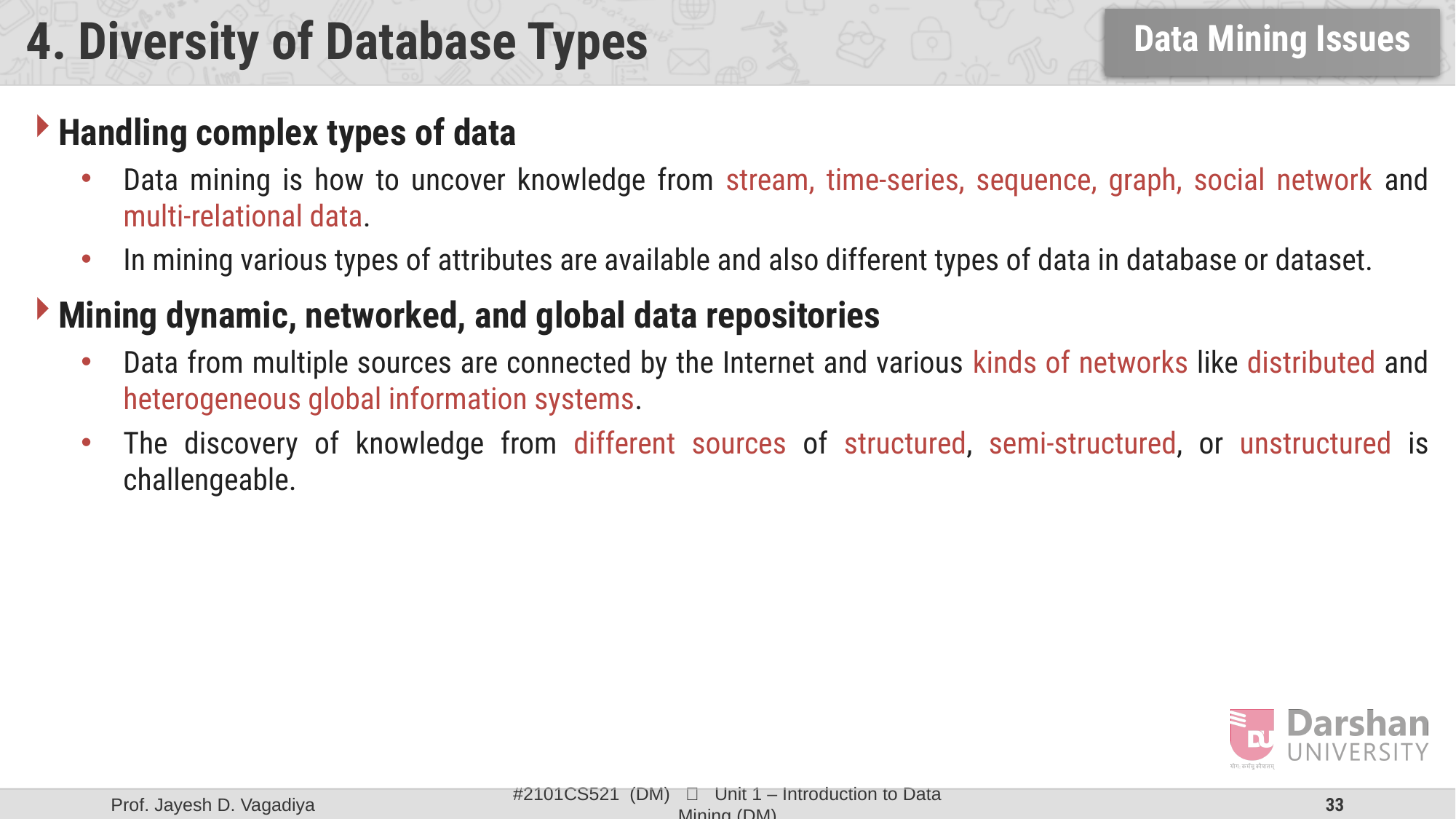

Data Mining Issues
# 4. Diversity of Database Types
Handling complex types of data
Data mining is how to uncover knowledge from stream, time-series, sequence, graph, social network and multi-relational data.
In mining various types of attributes are available and also different types of data in database or dataset.
Mining dynamic, networked, and global data repositories
Data from multiple sources are connected by the Internet and various kinds of networks like distributed and heterogeneous global information systems.
The discovery of knowledge from different sources of structured, semi-structured, or unstructured is challengeable.